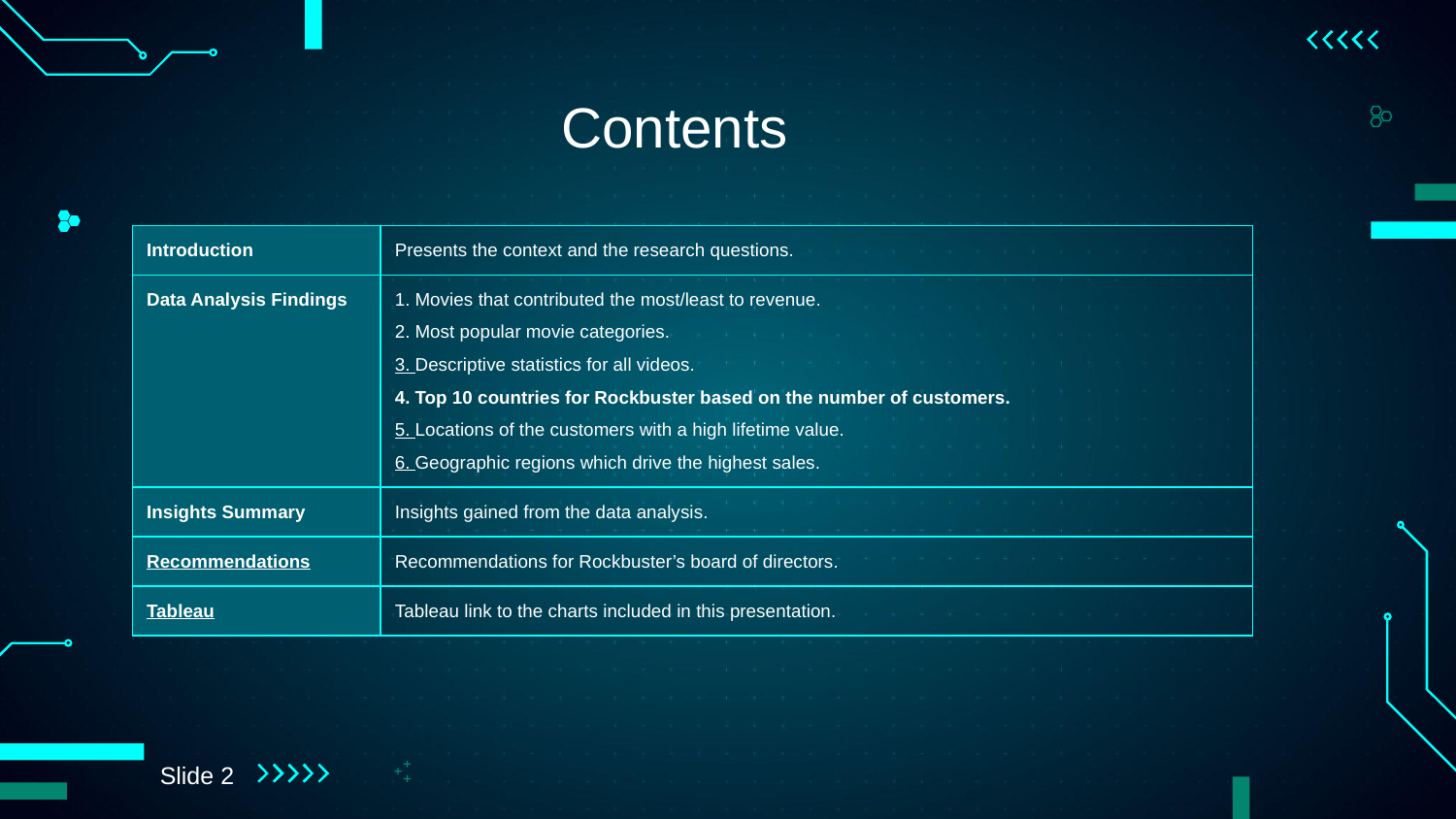

# Contents
| Introduction | Presents the context and the research questions. |
| --- | --- |
| Data Analysis Findings | 1. Movies that contributed the most/least to revenue. 2. Most popular movie categories. 3. Descriptive statistics for all videos. 4. Top 10 countries for Rockbuster based on the number of customers. 5. Locations of the customers with a high lifetime value. 6. Geographic regions which drive the highest sales. |
| Insights Summary | Insights gained from the data analysis. |
| Recommendations | Recommendations for Rockbuster’s board of directors. |
| Tableau | Tableau link to the charts included in this presentation. |
Slide 2